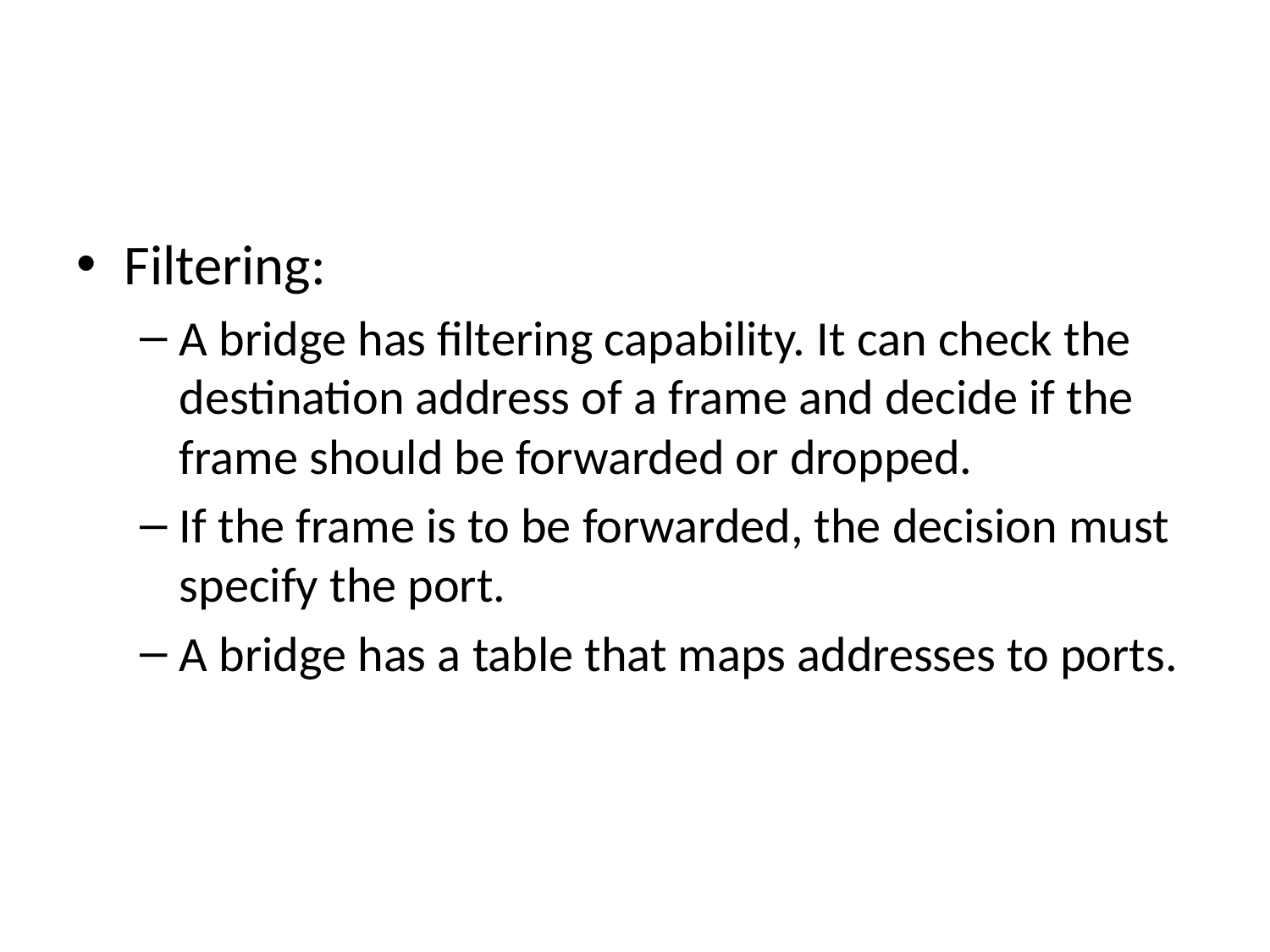

#
Filtering:
A bridge has filtering capability. It can check the destination address of a frame and decide if the frame should be forwarded or dropped.
If the frame is to be forwarded, the decision must specify the port.
A bridge has a table that maps addresses to ports.